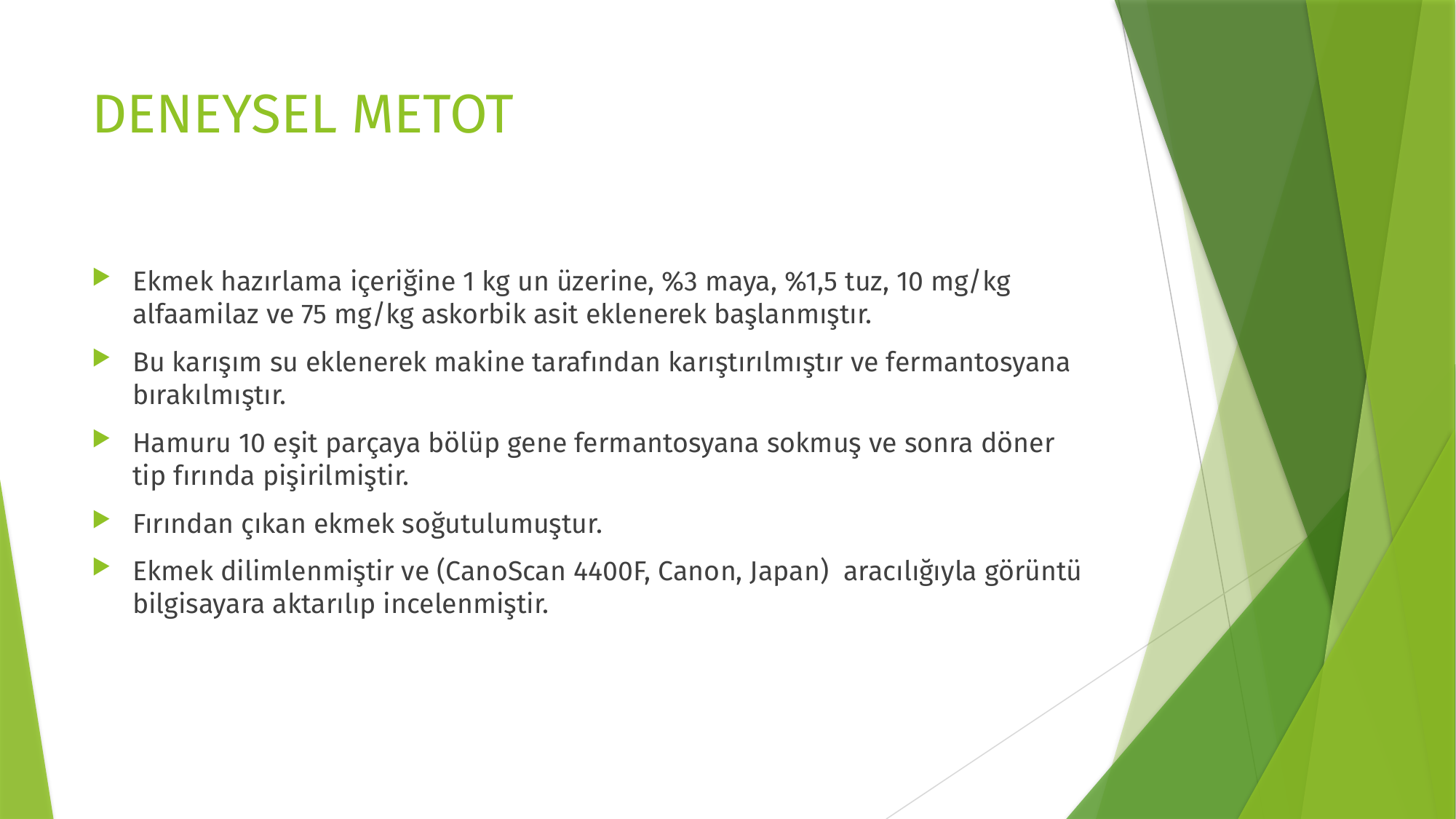

# DENEYSEL METOT
Ekmek hazırlama içeriğine 1 kg un üzerine, %3 maya, %1,5 tuz, 10 mg/kg alfaamilaz ve 75 mg/kg askorbik asit eklenerek başlanmıştır.
Bu karışım su eklenerek makine tarafından karıştırılmıştır ve fermantosyana bırakılmıştır.
Hamuru 10 eşit parçaya bölüp gene fermantosyana sokmuş ve sonra döner tip fırında pişirilmiştir.
Fırından çıkan ekmek soğutulumuştur.
Ekmek dilimlenmiştir ve (CanoScan 4400F, Canon, Japan)  aracılığıyla görüntü bilgisayara aktarılıp incelenmiştir.